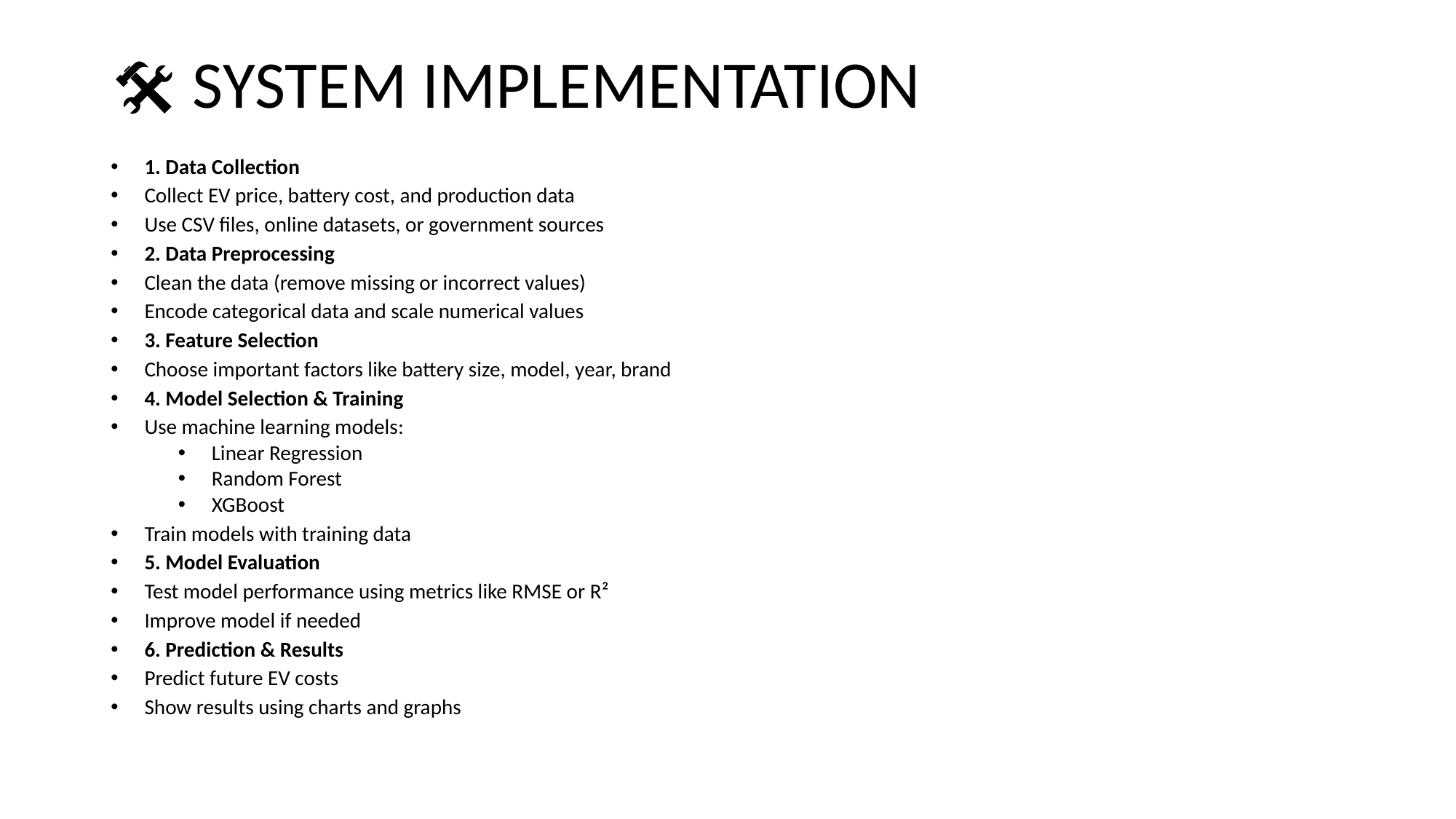

# 🛠️ SYSTEM IMPLEMENTATION
1. Data Collection
Collect EV price, battery cost, and production data
Use CSV files, online datasets, or government sources
2. Data Preprocessing
Clean the data (remove missing or incorrect values)
Encode categorical data and scale numerical values
3. Feature Selection
Choose important factors like battery size, model, year, brand
4. Model Selection & Training
Use machine learning models:
Linear Regression
Random Forest
XGBoost
Train models with training data
5. Model Evaluation
Test model performance using metrics like RMSE or R²
Improve model if needed
6. Prediction & Results
Predict future EV costs
Show results using charts and graphs